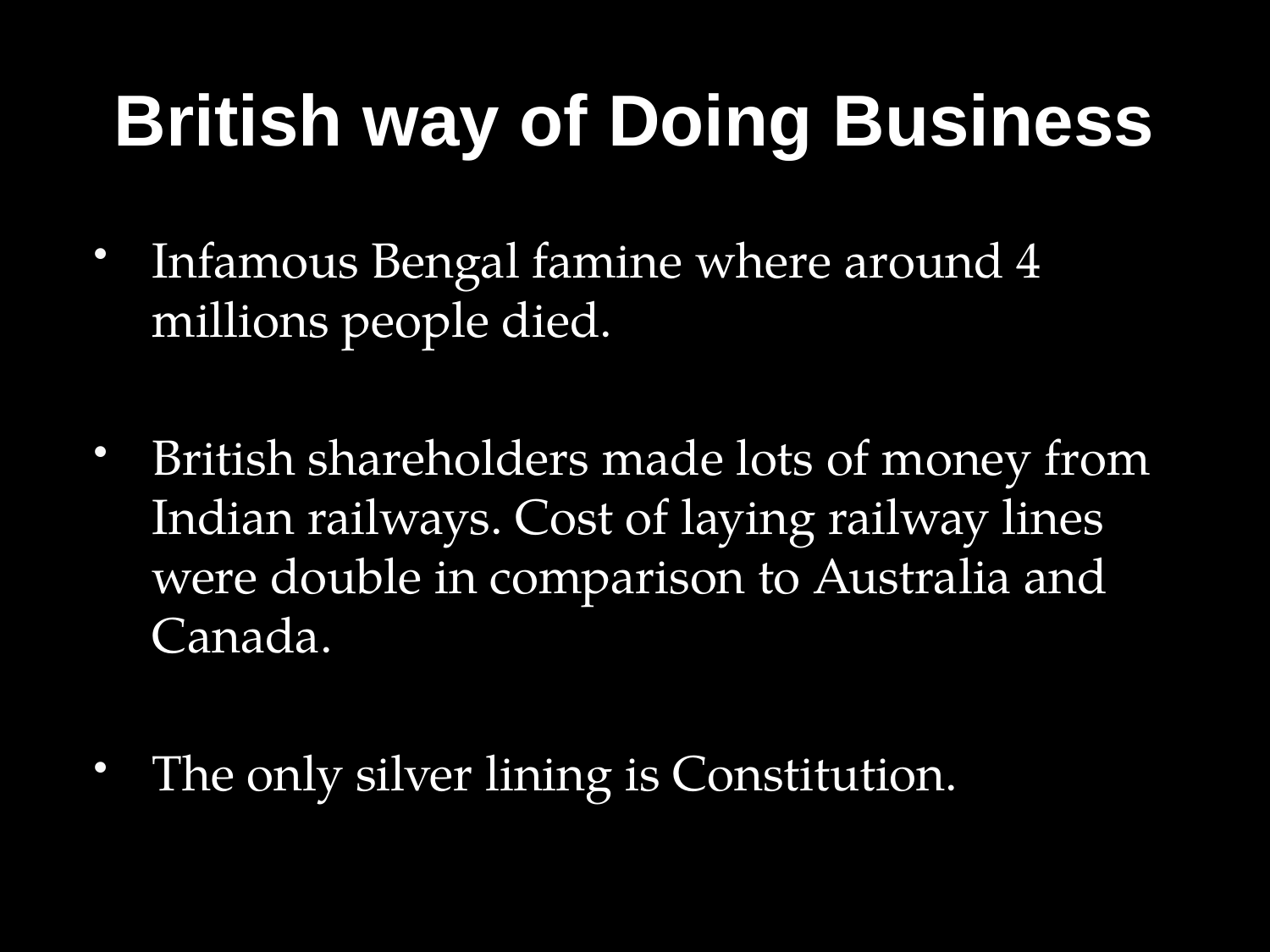

# British way of Doing Business
Infamous Bengal famine where around 4 millions people died.

British shareholders made lots of money from Indian railways. Cost of laying railway lines were double in comparison to Australia and Canada.

The only silver lining is Constitution.